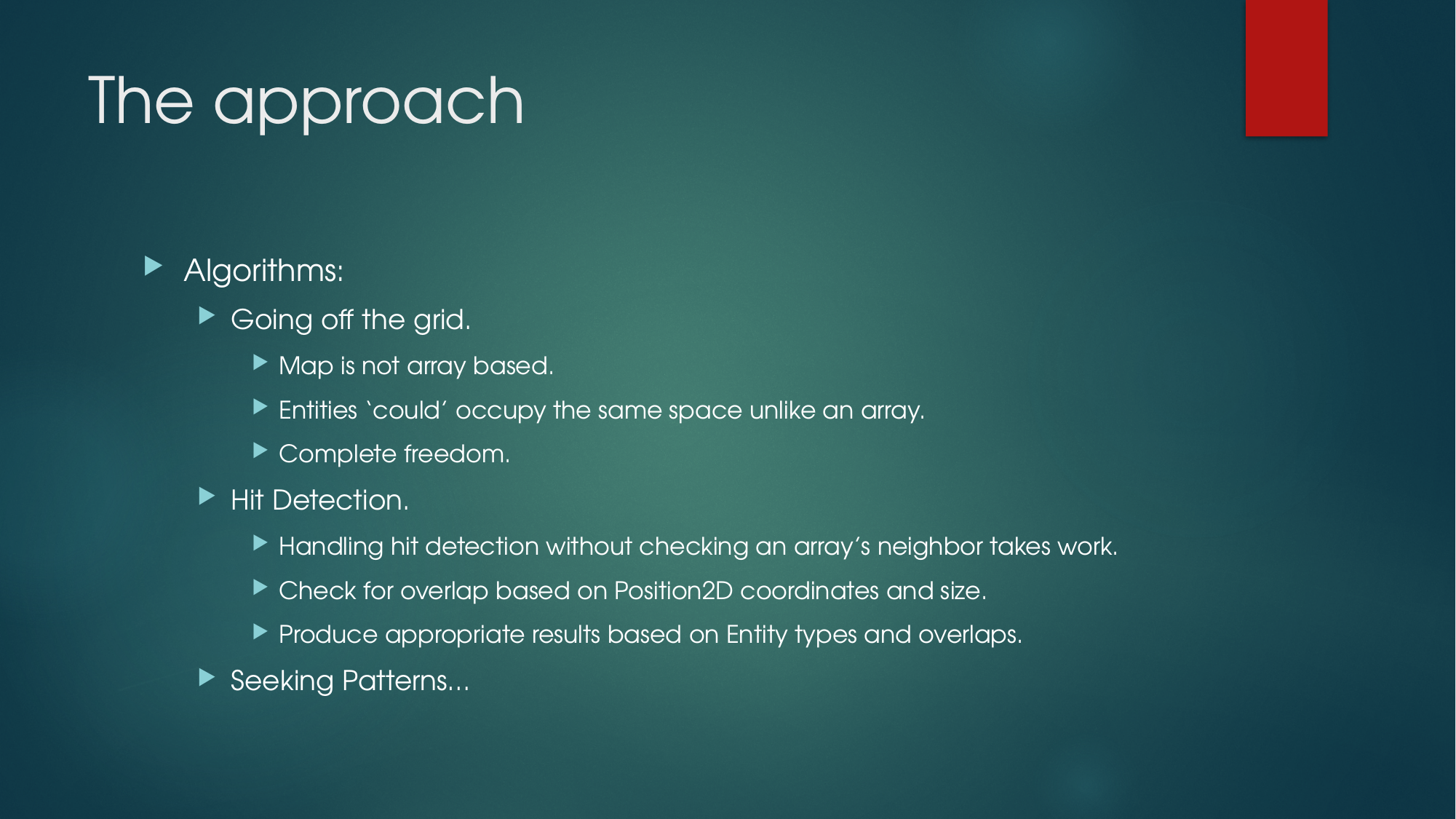

# The approach
Algorithms:
Going off the grid.
Map is not array based.
Entities ‘could’ occupy the same space unlike an array.
Complete freedom.
Hit Detection.
Handling hit detection without checking an array’s neighbor takes work.
Check for overlap based on Position2D coordinates and size.
Produce appropriate results based on Entity types and overlaps.
Seeking Patterns…